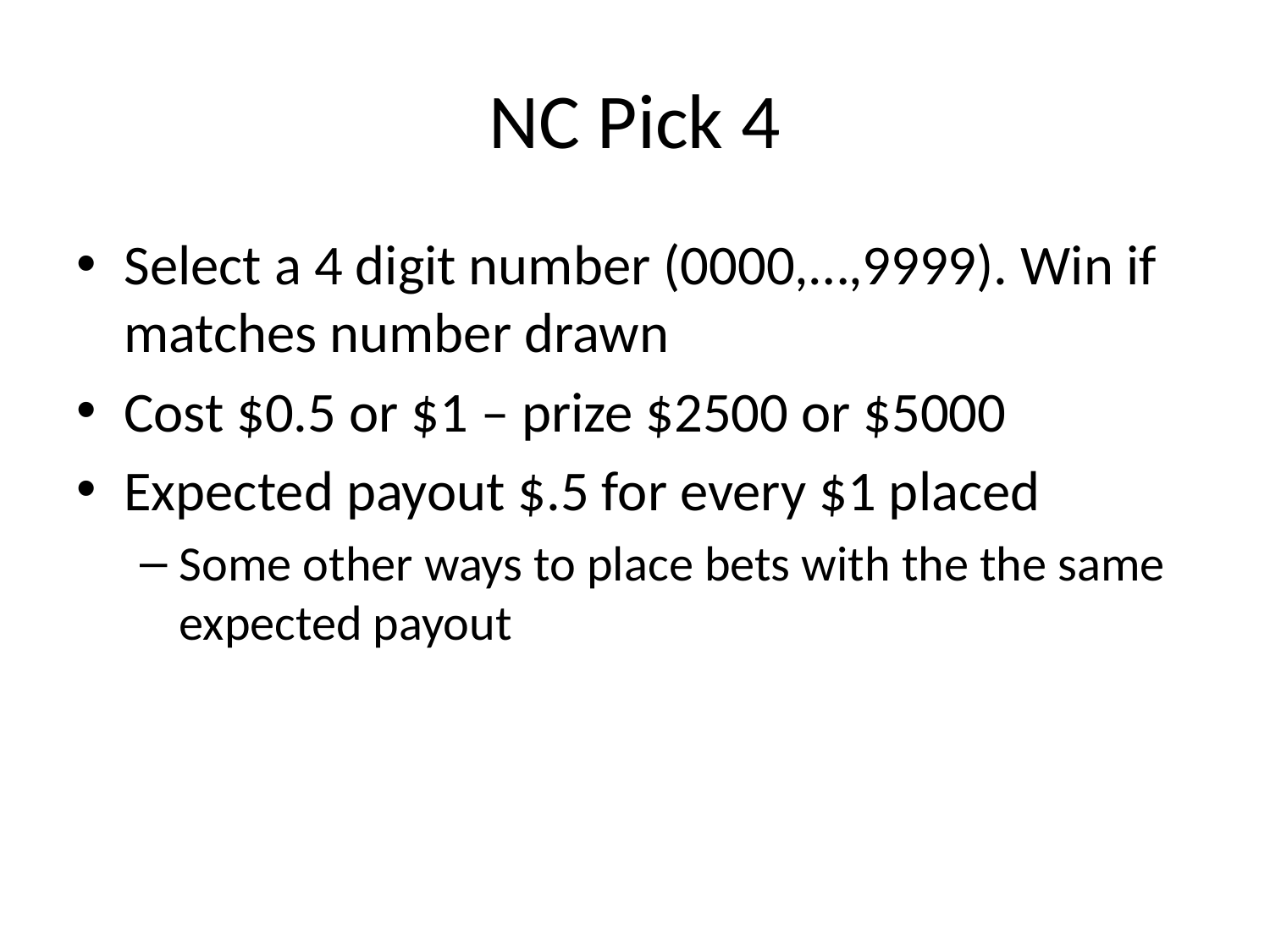

# NC Pick 4
Select a 4 digit number (0000,…,9999). Win if matches number drawn
Cost $0.5 or $1 – prize $2500 or $5000
Expected payout $.5 for every $1 placed
Some other ways to place bets with the the same expected payout